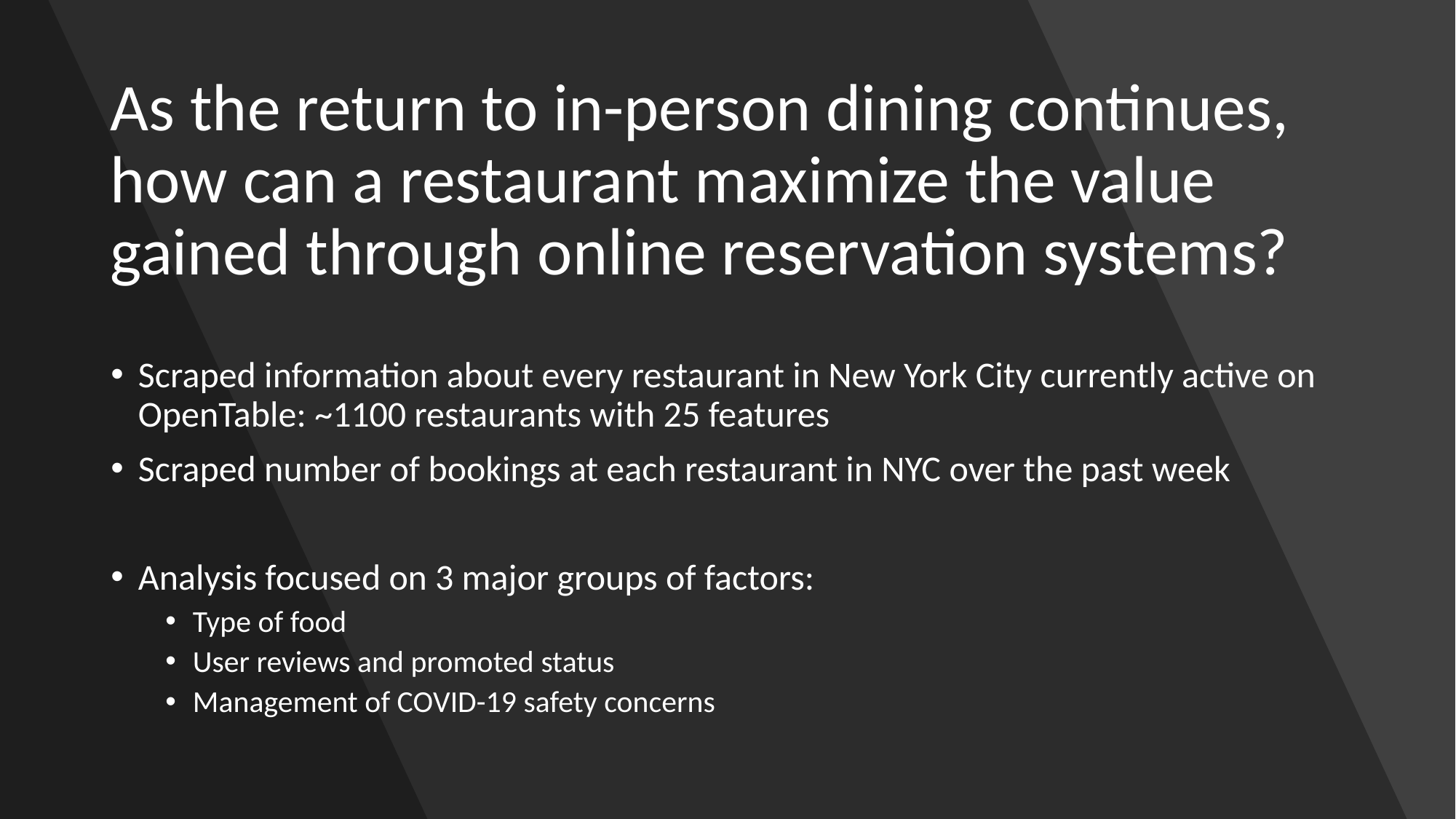

# As the return to in-person dining continues, how can a restaurant maximize the value gained through online reservation systems?
Scraped information about every restaurant in New York City currently active on OpenTable: ~1100 restaurants with 25 features
Scraped number of bookings at each restaurant in NYC over the past week

Analysis focused on 3 major groups of factors:
Type of food
User reviews and promoted status
Management of COVID-19 safety concerns